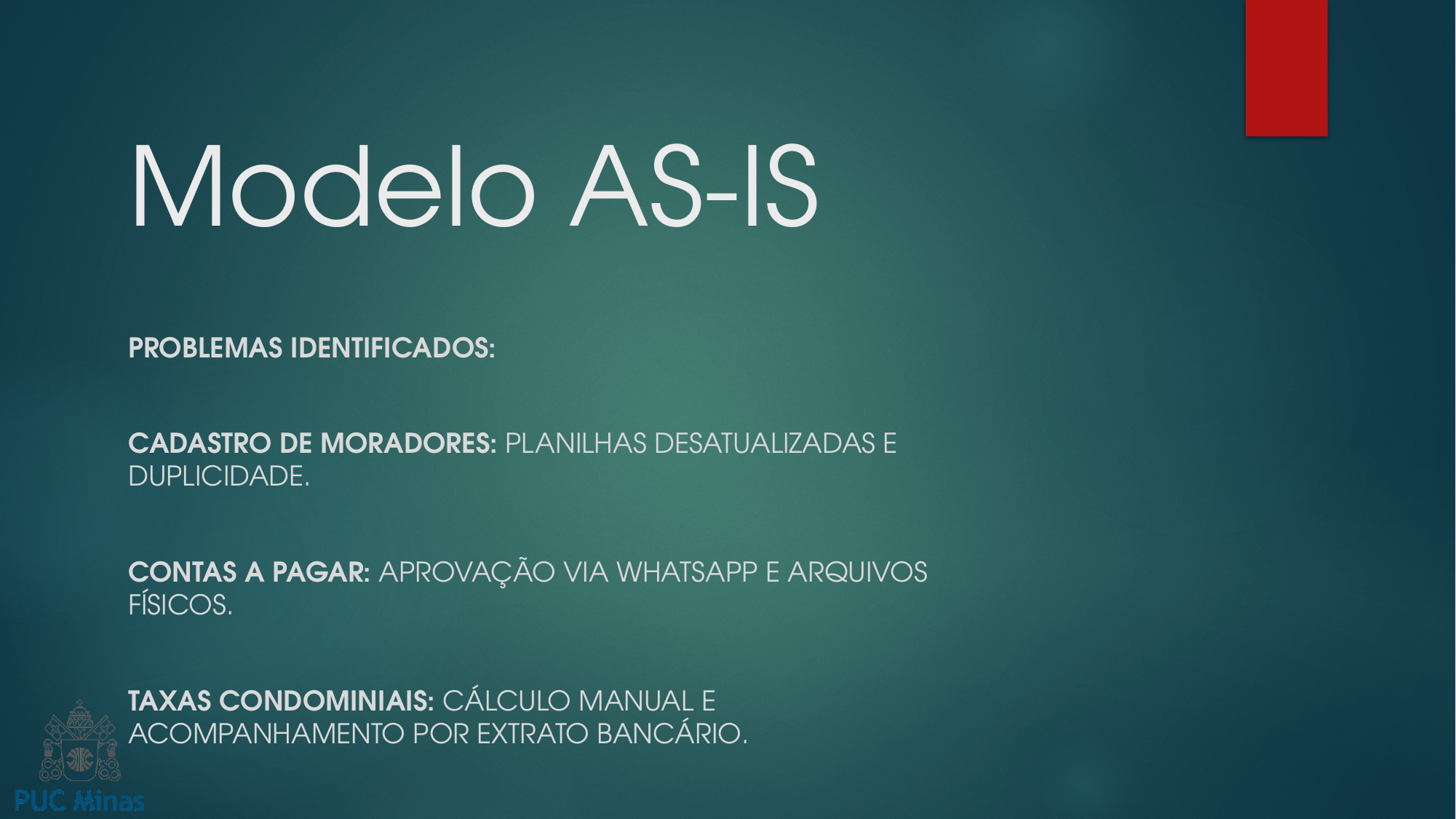

# Modelo AS-IS
Problemas Identificados:

Cadastro de Moradores: Planilhas desatualizadas e duplicidade.

Contas a Pagar: Aprovação via WhatsApp e arquivos físicos.

Taxas Condominiais: Cálculo manual e acompanhamento por extrato bancário.